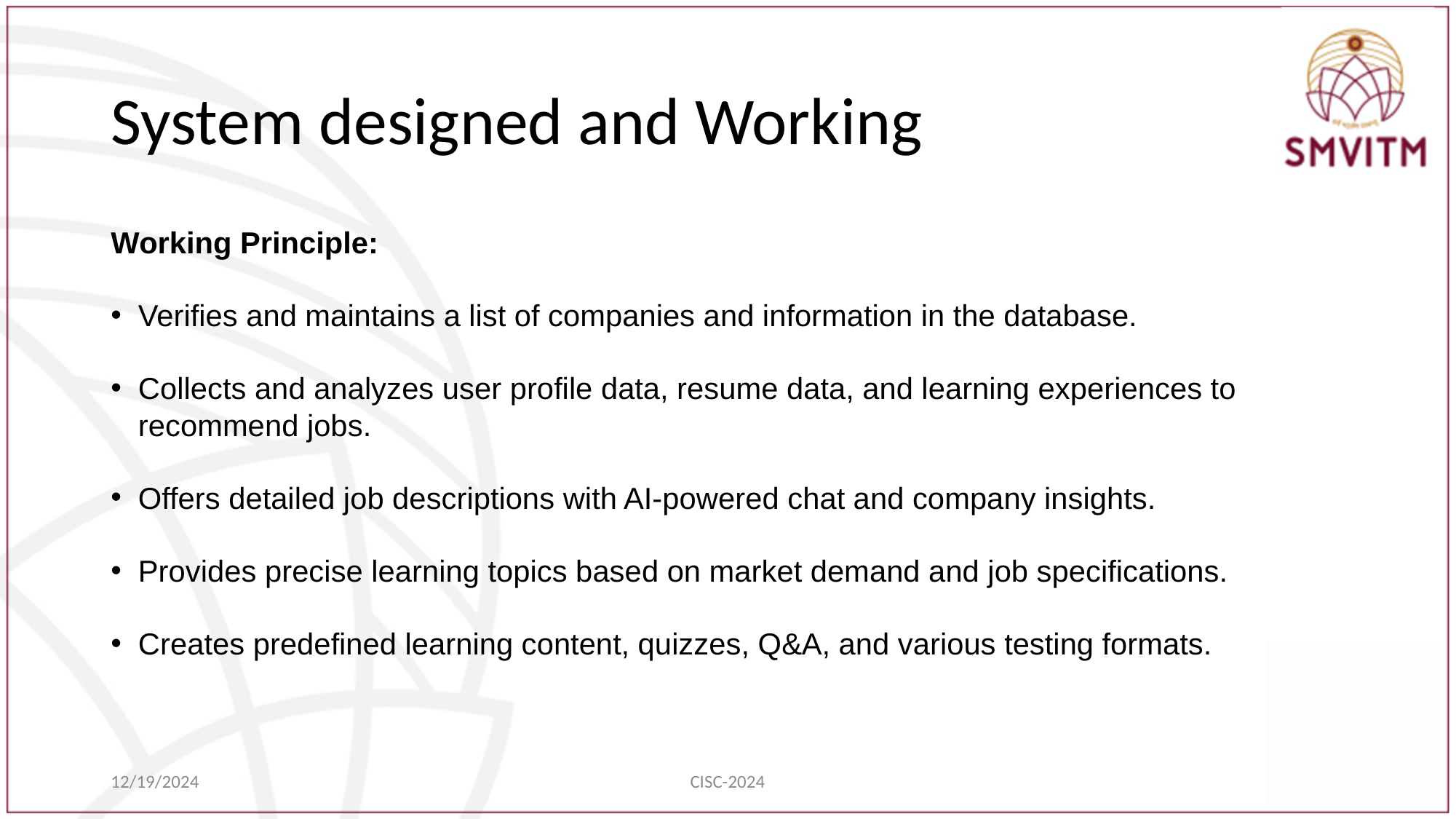

# System designed and Working
Working Principle:

Verifies and maintains a list of companies and information in the database.

Collects and analyzes user profile data, resume data, and learning experiences to recommend jobs.

Offers detailed job descriptions with AI-powered chat and company insights.

Provides precise learning topics based on market demand and job specifications.

Creates predefined learning content, quizzes, Q&A, and various testing formats.

12/19/2024
CISC-2024